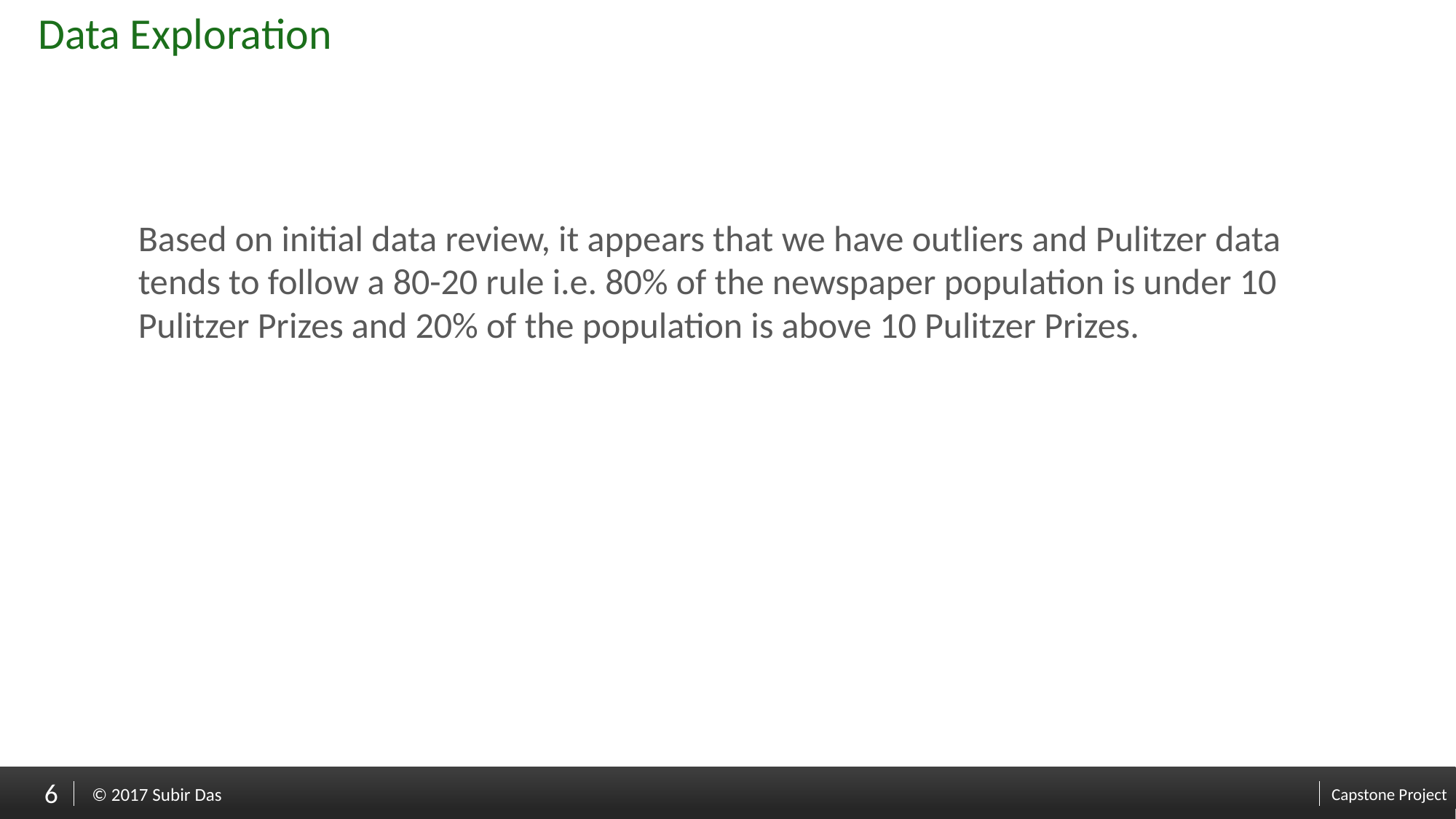

# Data Exploration
Based on initial data review, it appears that we have outliers and Pulitzer data tends to follow a 80-20 rule i.e. 80% of the newspaper population is under 10 Pulitzer Prizes and 20% of the population is above 10 Pulitzer Prizes.